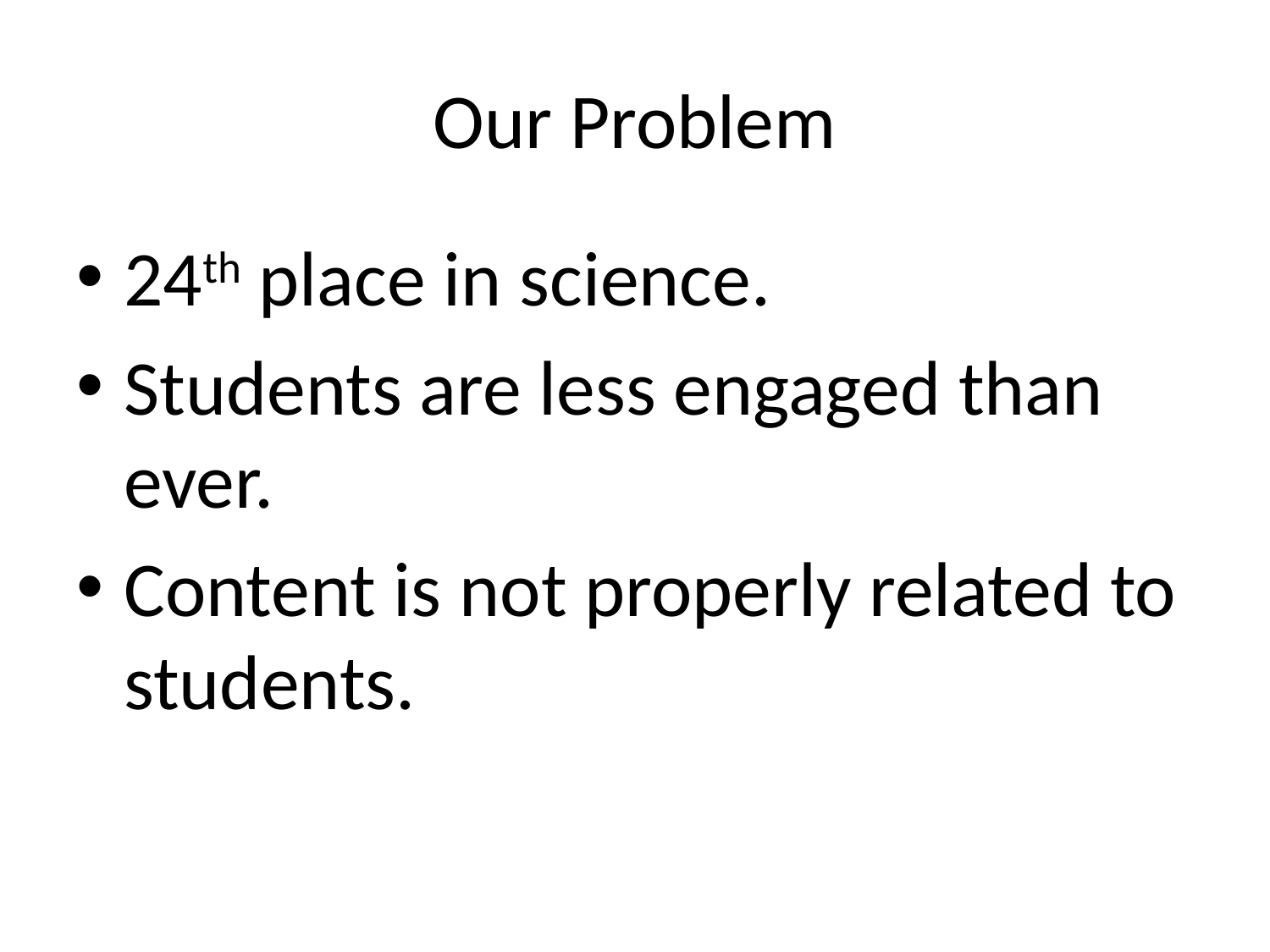

# Our Problem
24th place in science.
Students are less engaged than ever.
Content is not properly related to students.